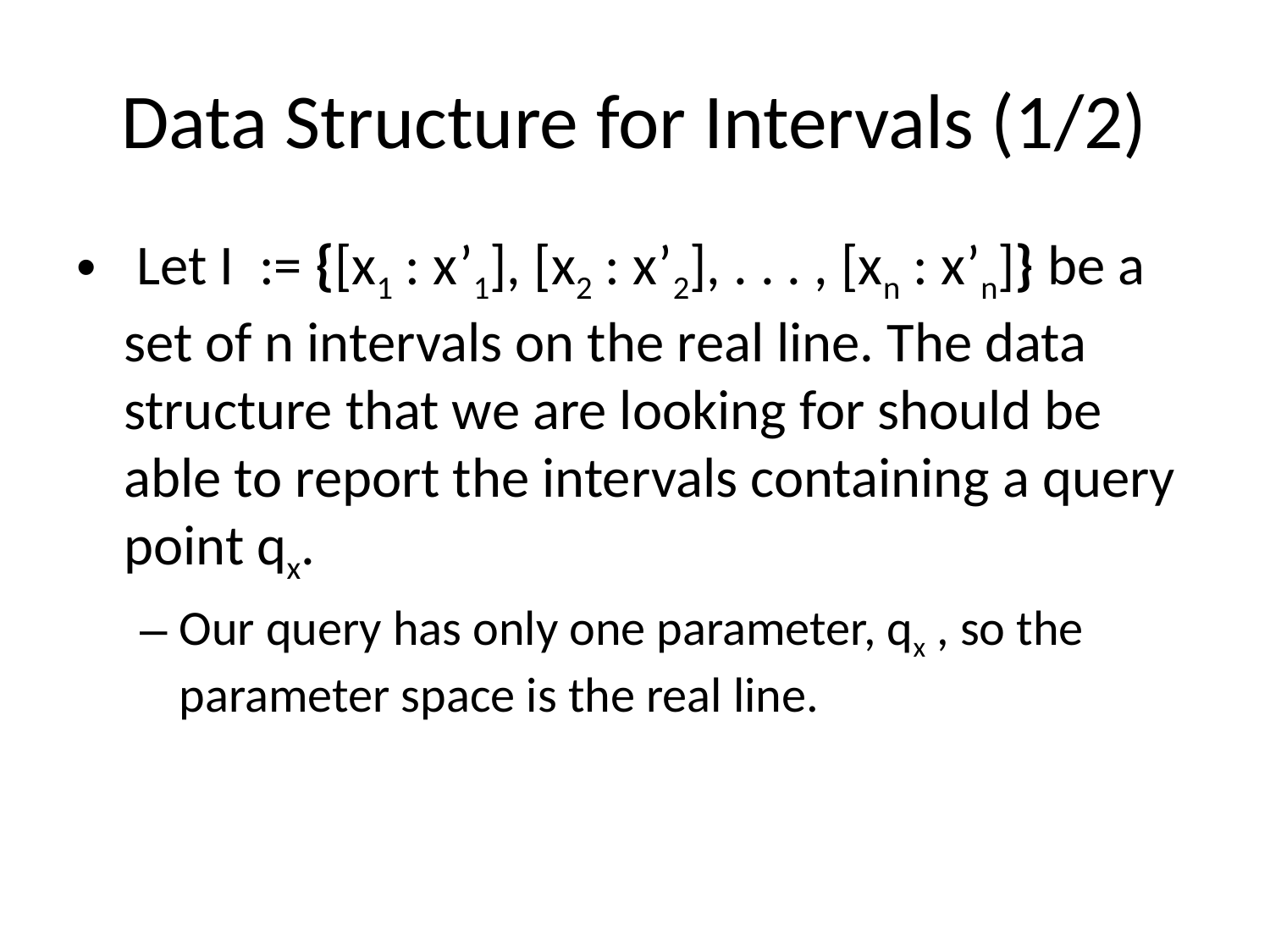

# Data Structure for Intervals (1/2)
 Let I  := {[x1 : x’1], [x2 : x’2], . . . , [xn : x’n]} be a set of n intervals on the real line. The data structure that we are looking for should be able to report the intervals containing a query point qx.
Our query has only one parameter, qx , so the parameter space is the real line.